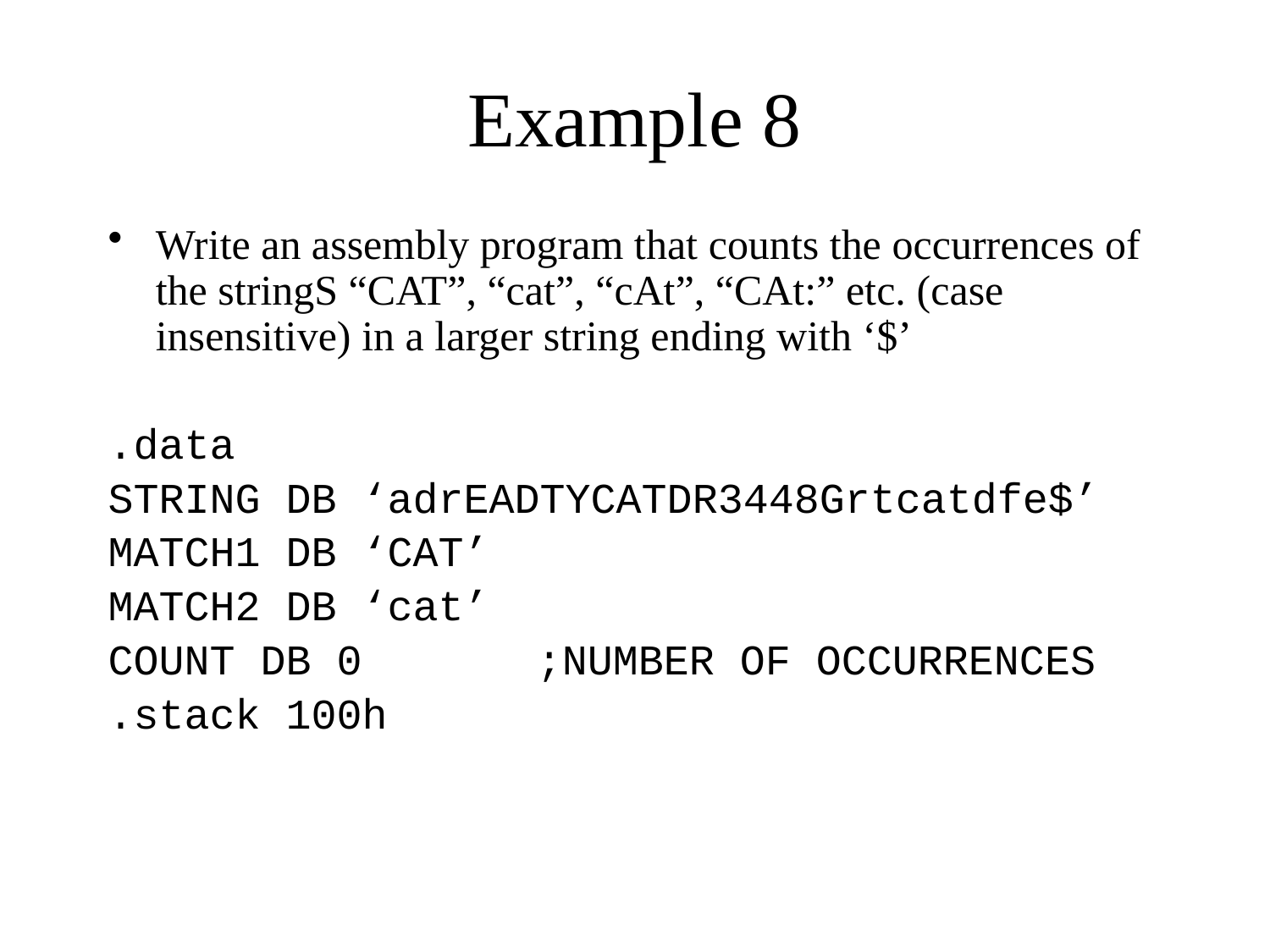

# Example 8
Write an assembly program that counts the occurrences of the stringS “CAT”, “cat”, “cAt”, “CAt:” etc. (case insensitive) in a larger string ending with ‘$’

.data
STRING DB ‘adrEADTYCATDR3448Grtcatdfe$’
MATCH1 DB ‘CAT’
MATCH2 DB ‘cat’
COUNT DB 0		;NUMBER OF OCCURRENCES
.stack 100h